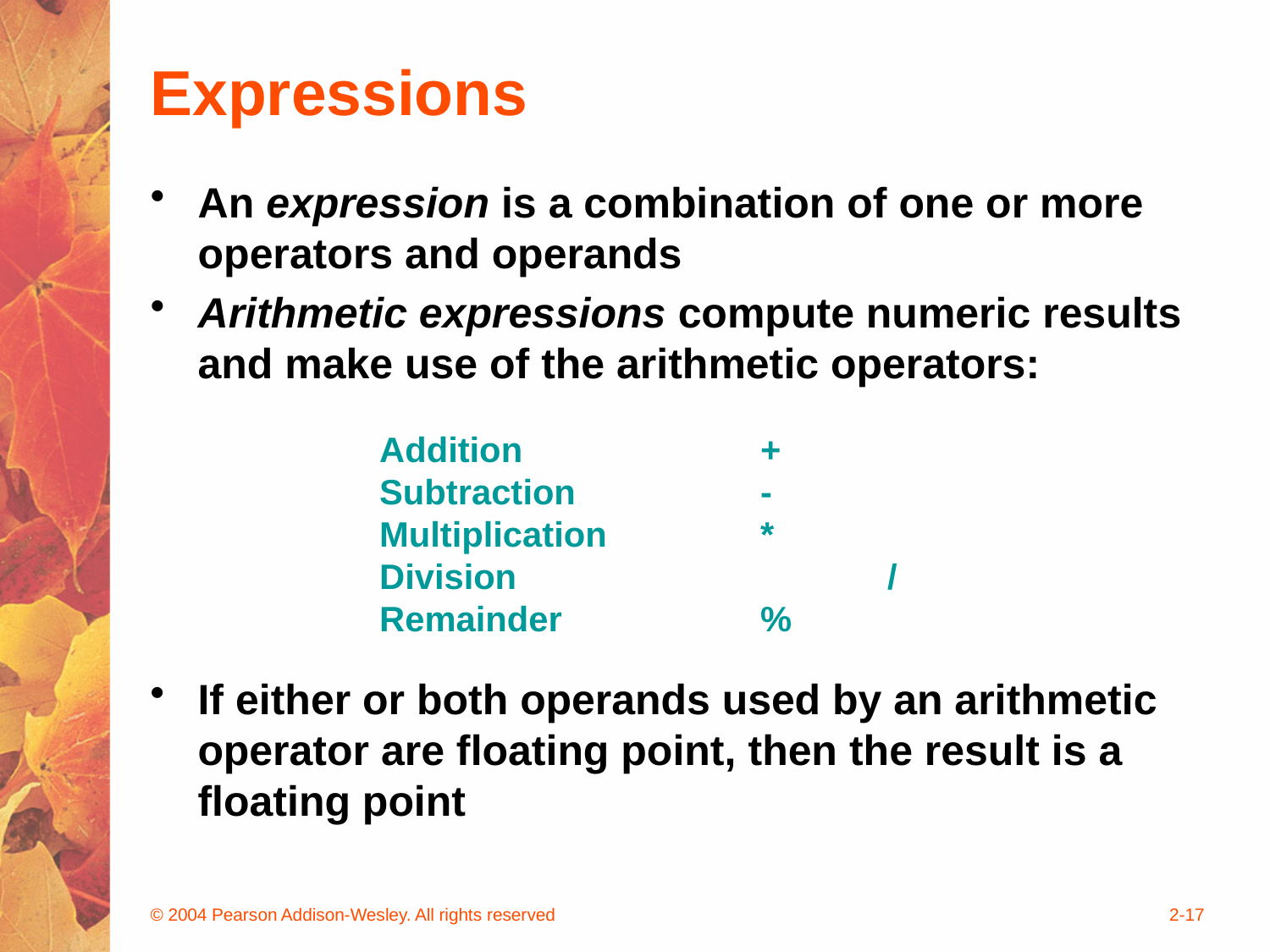

# Expressions
An expression is a combination of one or more operators and operands
Arithmetic expressions compute numeric results and make use of the arithmetic operators:
Addition		+
Subtraction		-
Multiplication		*
Division			/
Remainder		%
If either or both operands used by an arithmetic operator are floating point, then the result is a floating point
© 2004 Pearson Addison-Wesley. All rights reserved
2-17